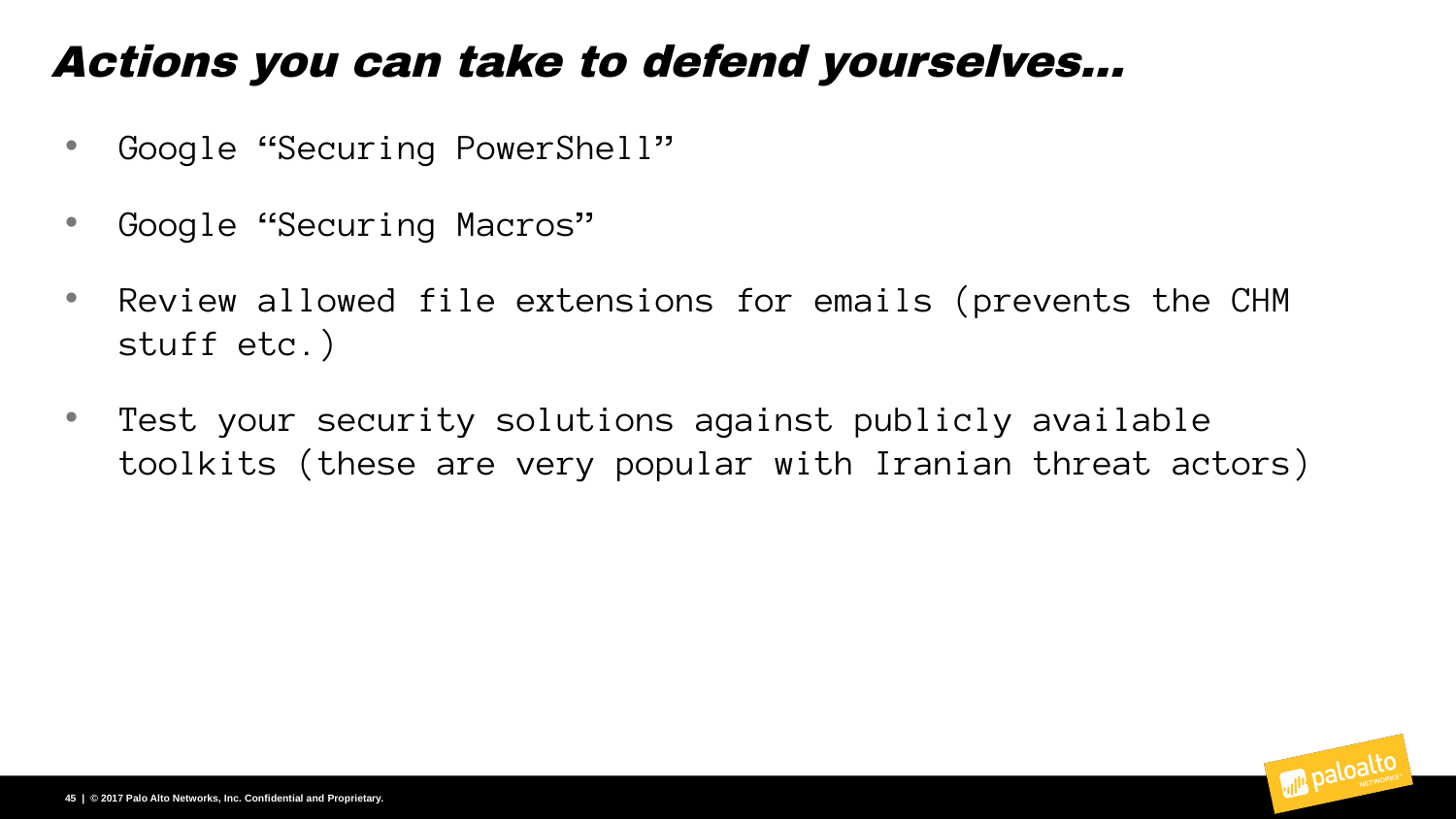

# Actions you can take to defend yourselves…
Google “Securing PowerShell”
Google “Securing Macros”
Review allowed file extensions for emails (prevents the CHM stuff etc.)
Test your security solutions against publicly available toolkits (these are very popular with Iranian threat actors)

45  |  © 2017 Palo Alto Networks, Inc. Confidential and Proprietary.